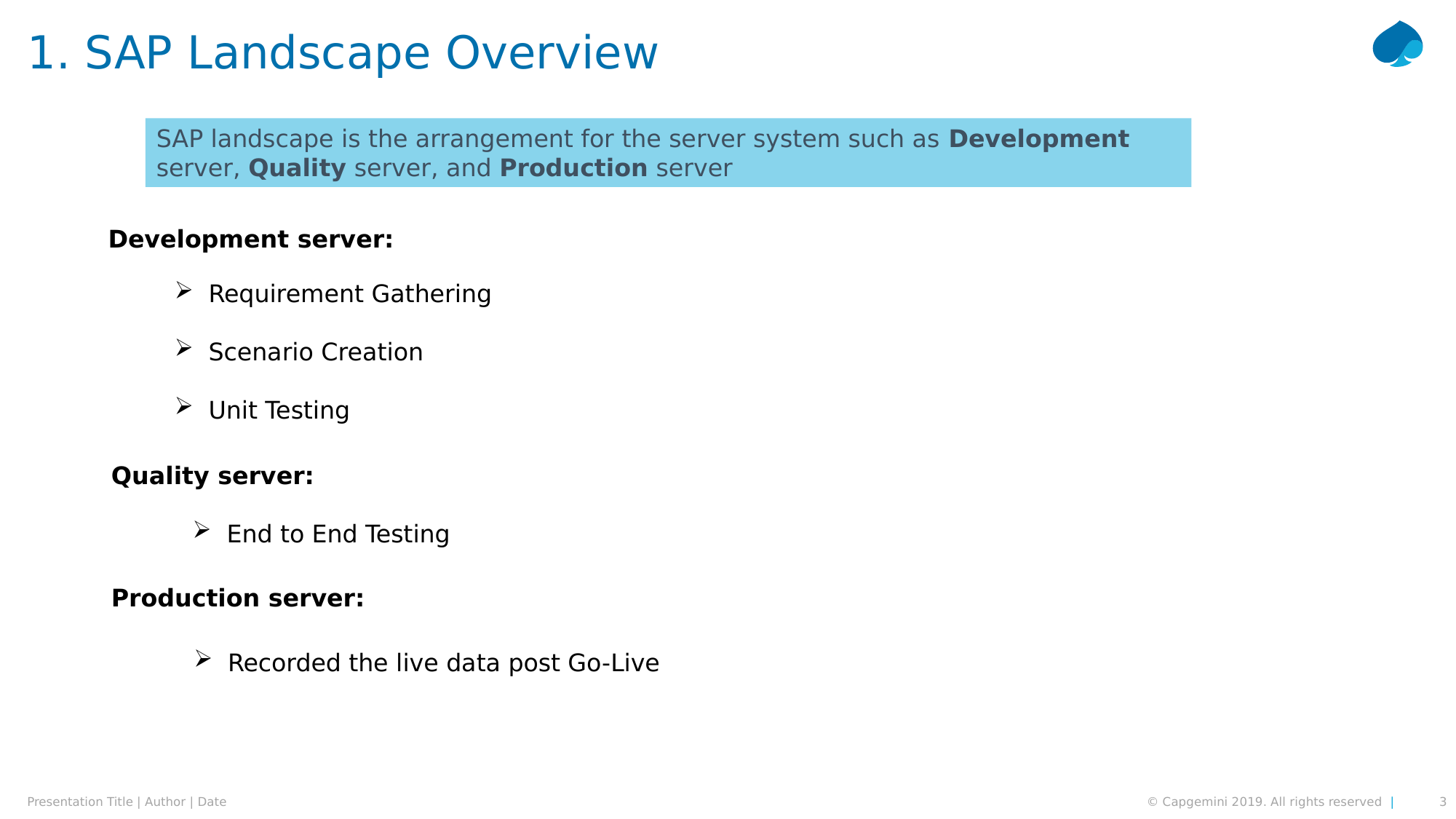

# 1. SAP Landscape Overview
SAP landscape is the arrangement for the server system such as Development server, Quality server, and Production server
Development server:
Requirement Gathering

Scenario Creation

Unit Testing
Quality server:
End to End Testing
Production server:
Recorded the live data post Go-Live